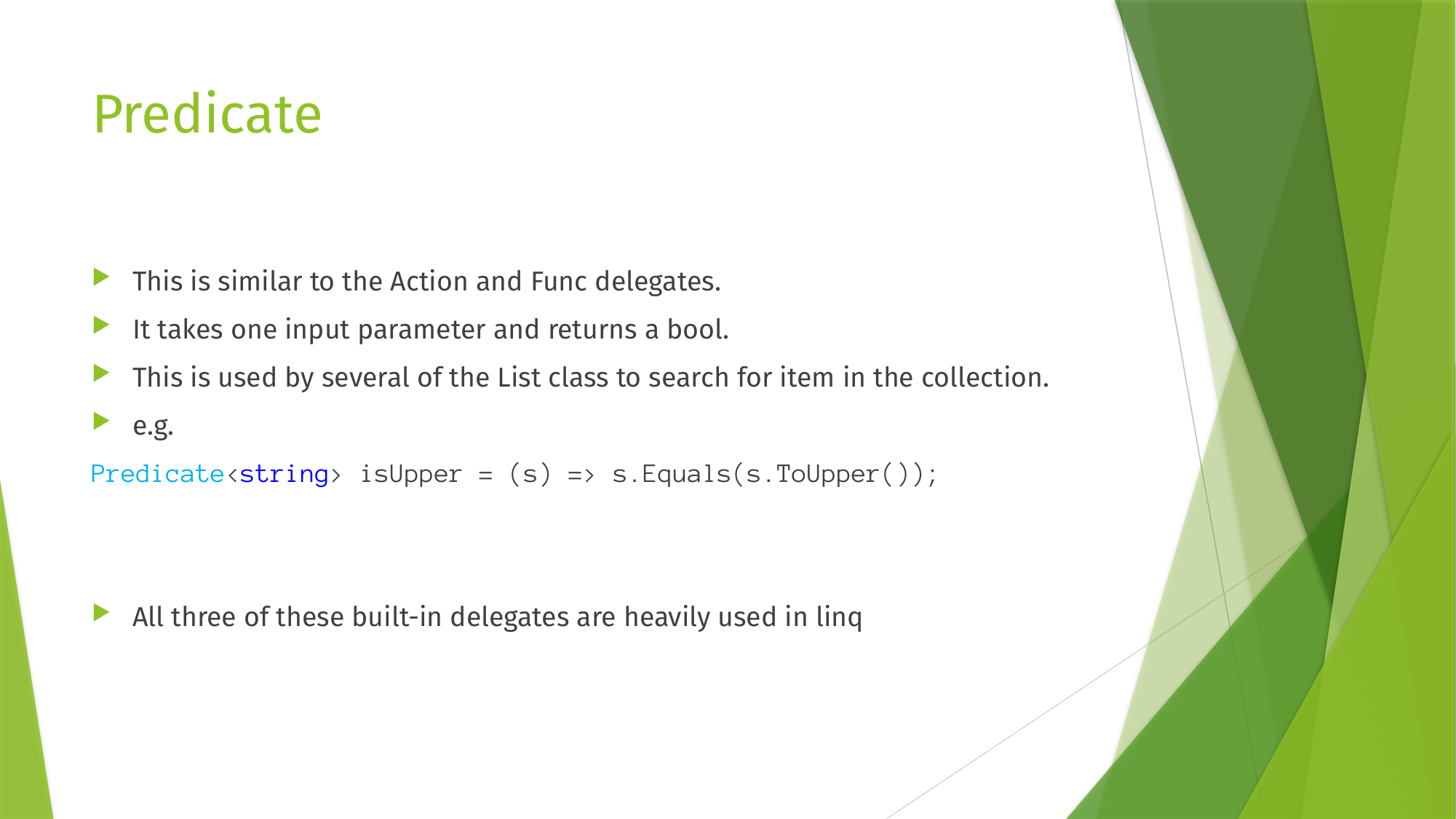

# Predicate
This is similar to the Action and Func delegates.
It takes one input parameter and returns a bool.
This is used by several of the List class to search for item in the collection.
e.g.
Predicate<string> isUpper = (s) => s.Equals(s.ToUpper());

All three of these built-in delegates are heavily used in linq